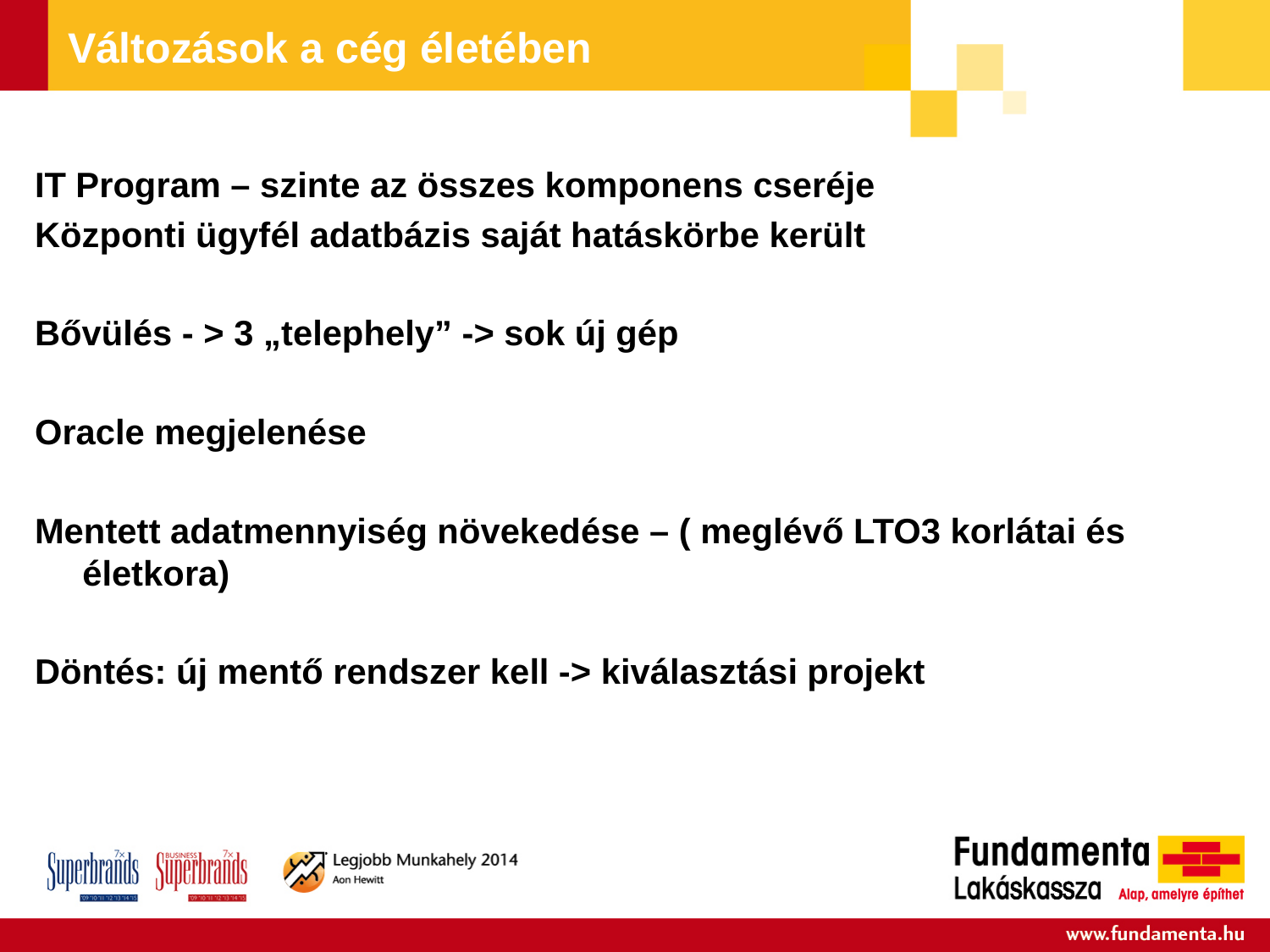

# Változások a cég életében
IT Program – szinte az összes komponens cseréje
Központi ügyfél adatbázis saját hatáskörbe került

Bővülés - > 3 „telephely” -> sok új gép

Oracle megjelenése

Mentett adatmennyiség növekedése – ( meglévő LTO3 korlátai és életkora)

Döntés: új mentő rendszer kell -> kiválasztási projekt